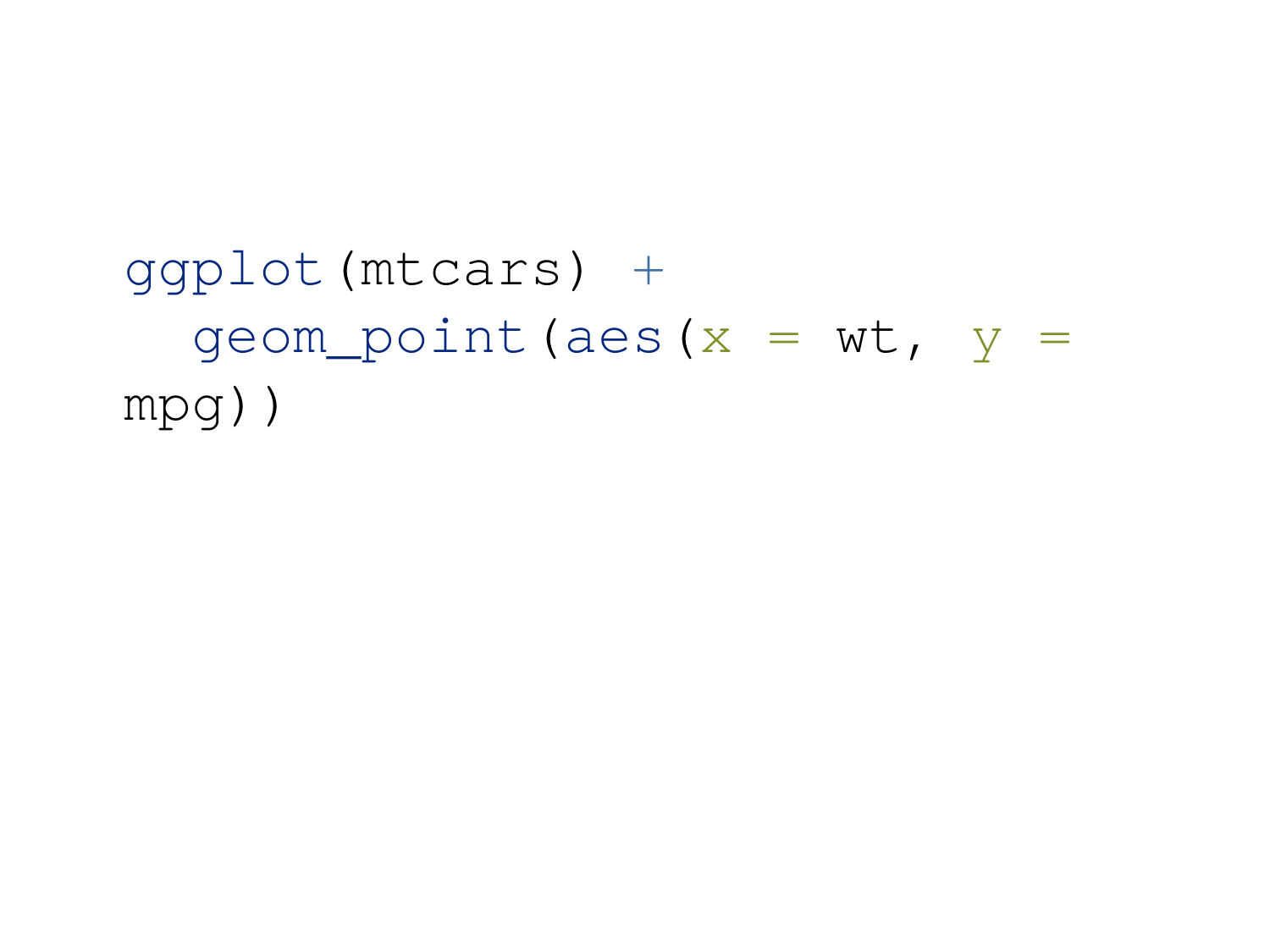

ggplot(mtcars) +
  geom_point(aes(x = wt, y = mpg))